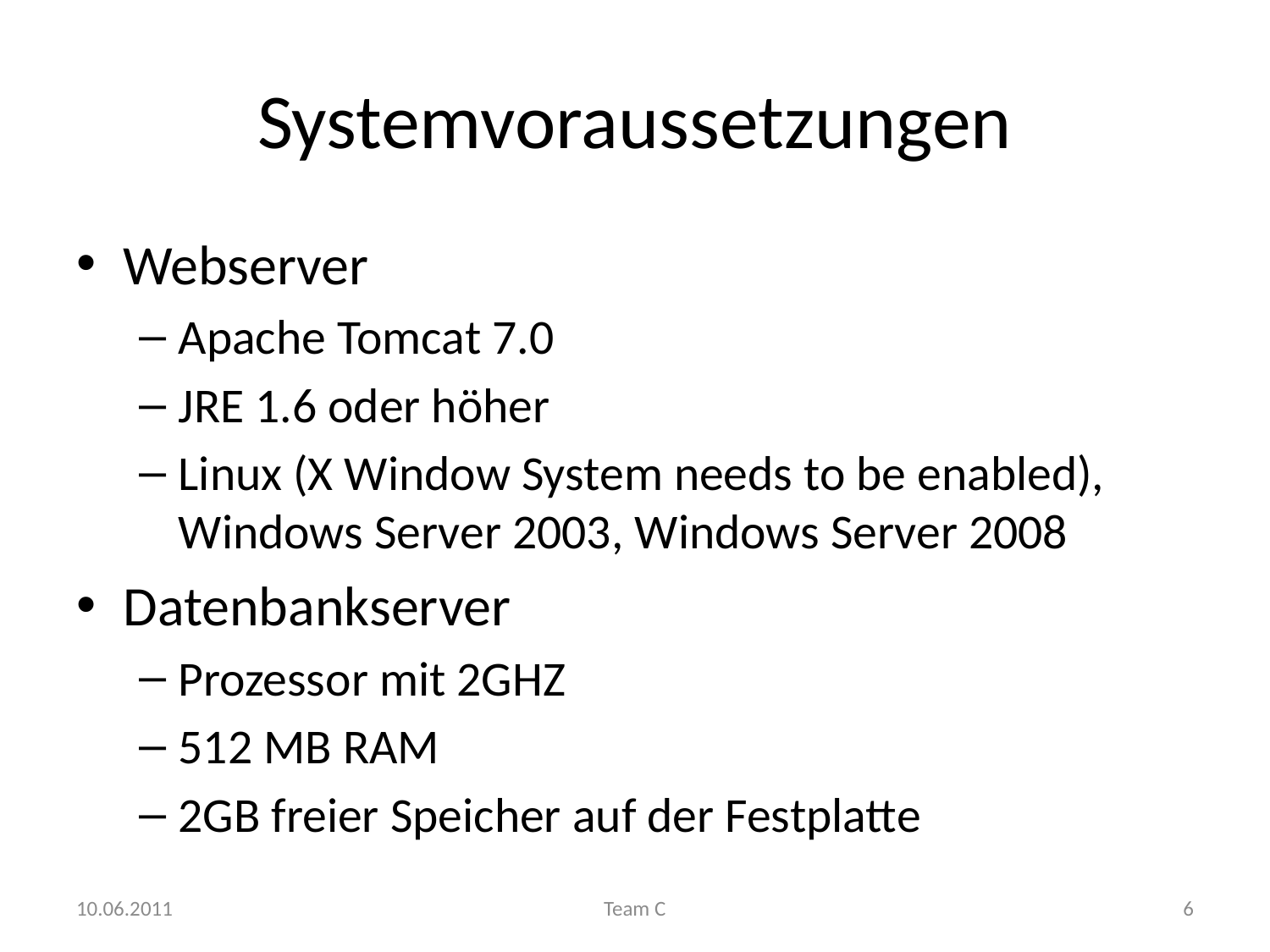

# Systemvoraussetzungen
Webserver
Apache Tomcat 7.0
JRE 1.6 oder höher
Linux (X Window System needs to be enabled), Windows Server 2003, Windows Server 2008
Datenbankserver
Prozessor mit 2GHZ
512 MB RAM
2GB freier Speicher auf der Festplatte
10.06.2011
Team C
6